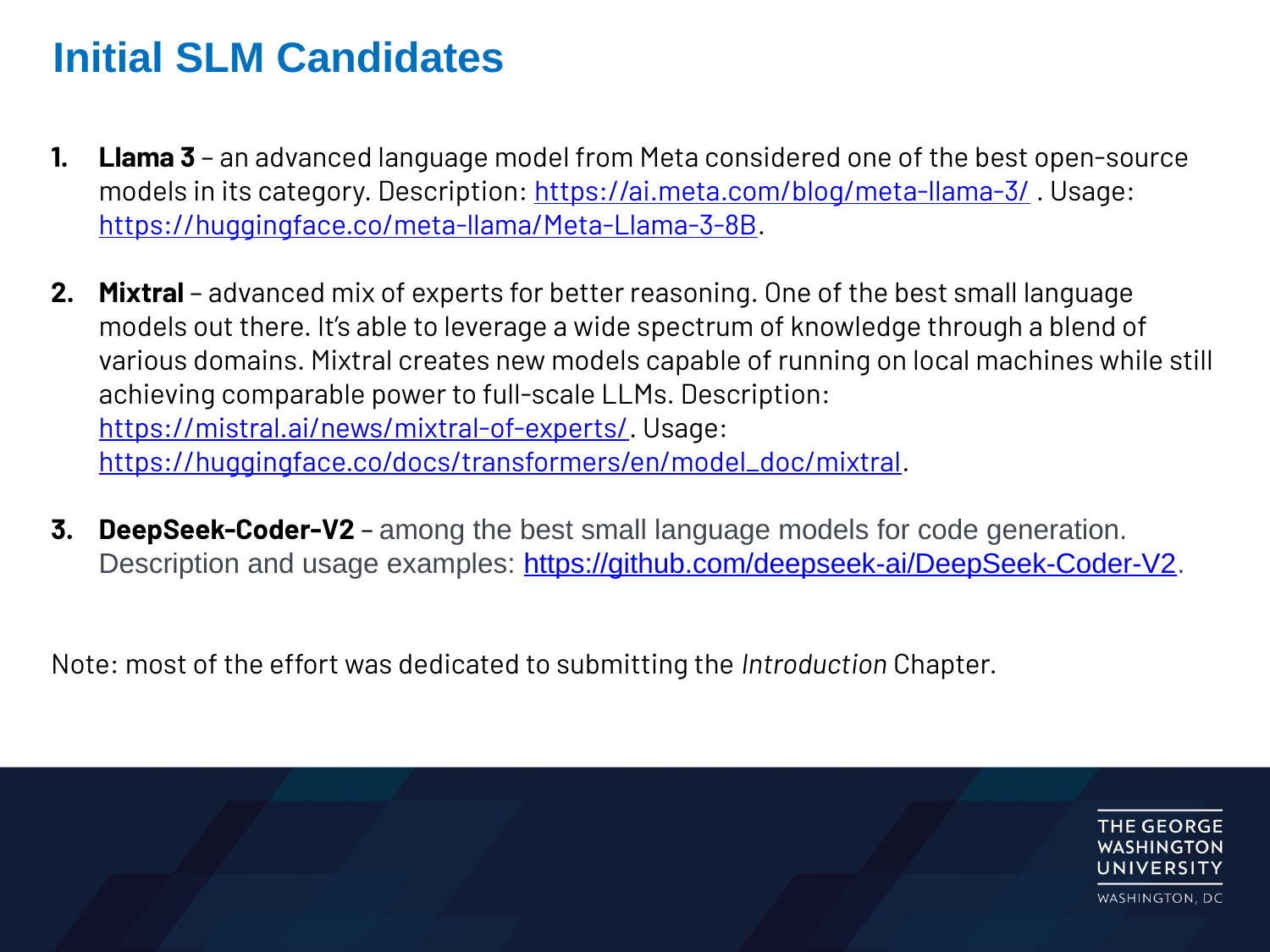

Initial SLM Candidates
Llama 3 – an advanced language model from Meta considered one of the best open-source models in its category. Description: https://ai.meta.com/blog/meta-llama-3/ . Usage: https://huggingface.co/meta-llama/Meta-Llama-3-8B.

Mixtral – advanced mix of experts for better reasoning. One of the best small language models out there. It’s able to leverage a wide spectrum of knowledge through a blend of various domains. Mixtral creates new models capable of running on local machines while still achieving comparable power to full-scale LLMs. Description: https://mistral.ai/news/mixtral-of-experts/. Usage: https://huggingface.co/docs/transformers/en/model_doc/mixtral.

DeepSeek-Coder-V2 – among the best small language models for code generation. Description and usage examples: https://github.com/deepseek-ai/DeepSeek-Coder-V2.

Note: most of the effort was dedicated to submitting the Introduction Chapter.